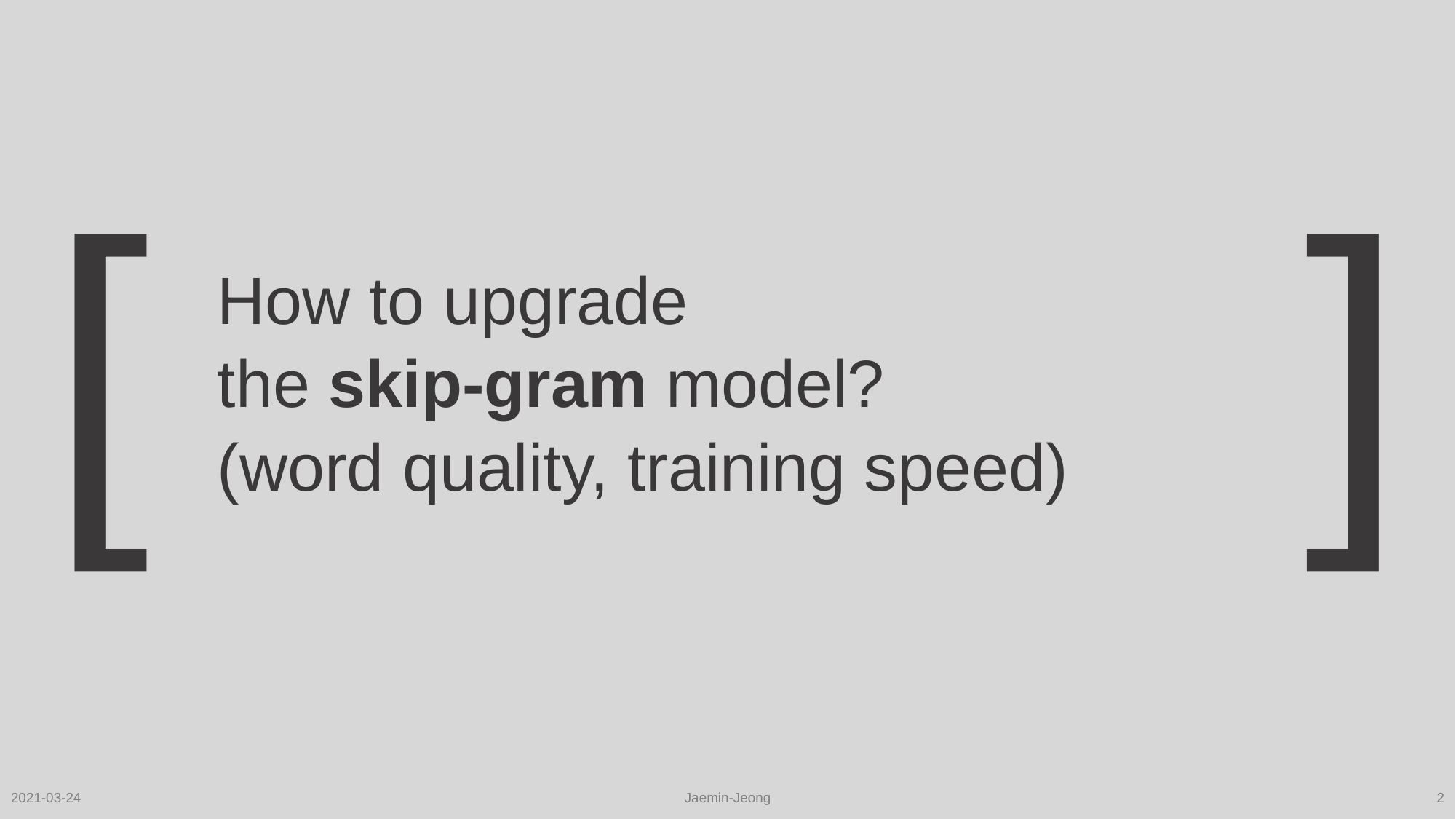

How to upgrade
the skip-gram model?
(word quality, training speed)
Jaemin-Jeong
2
2021-03-24